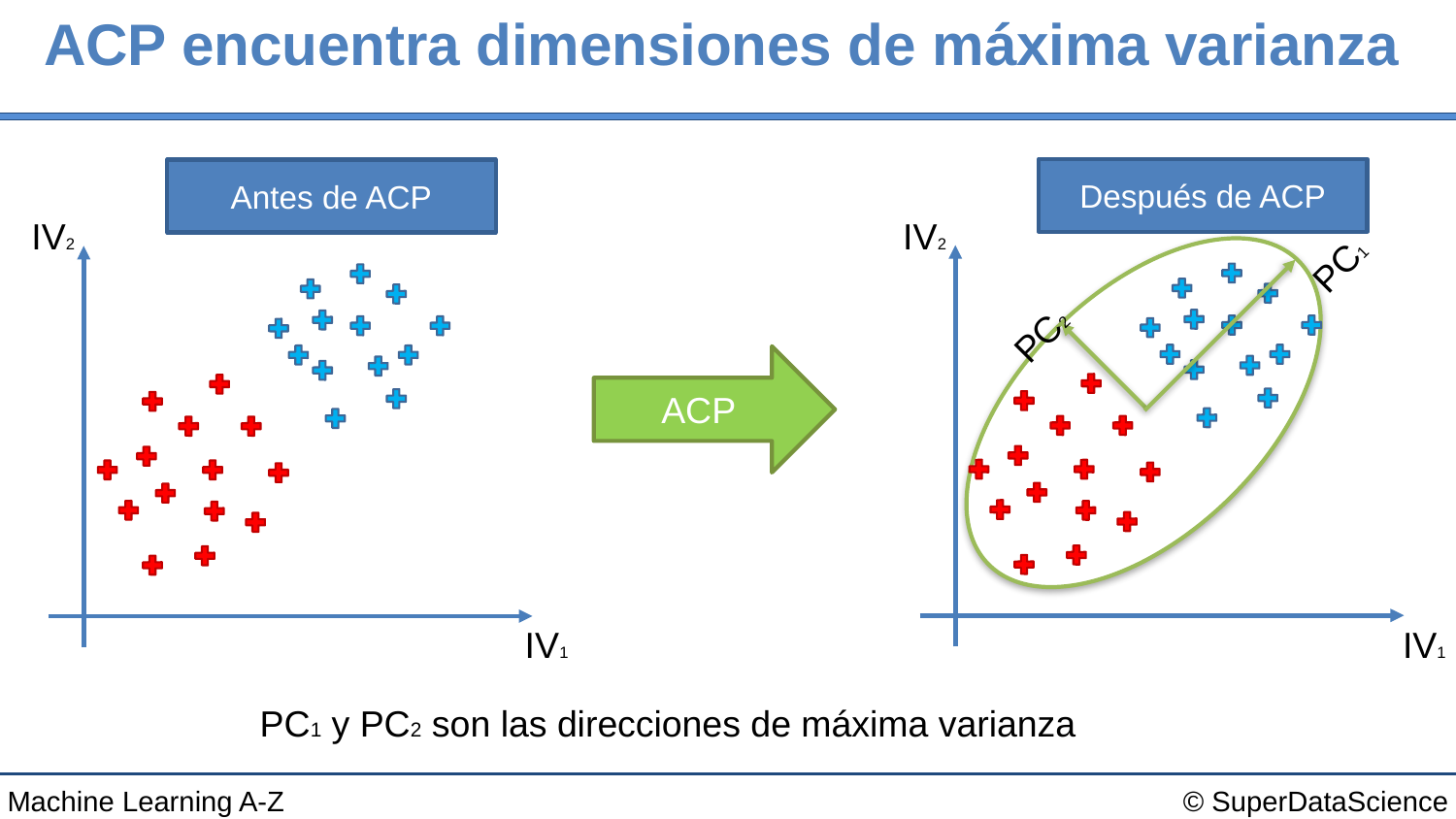

# ACP encuentra dimensiones de máxima varianza

Después de ACP

Antes de ACP
IV2
IV2
PC1

PC2

ACP

IV1
IV1

PC1 y PC2 son las direcciones de máxima varianza